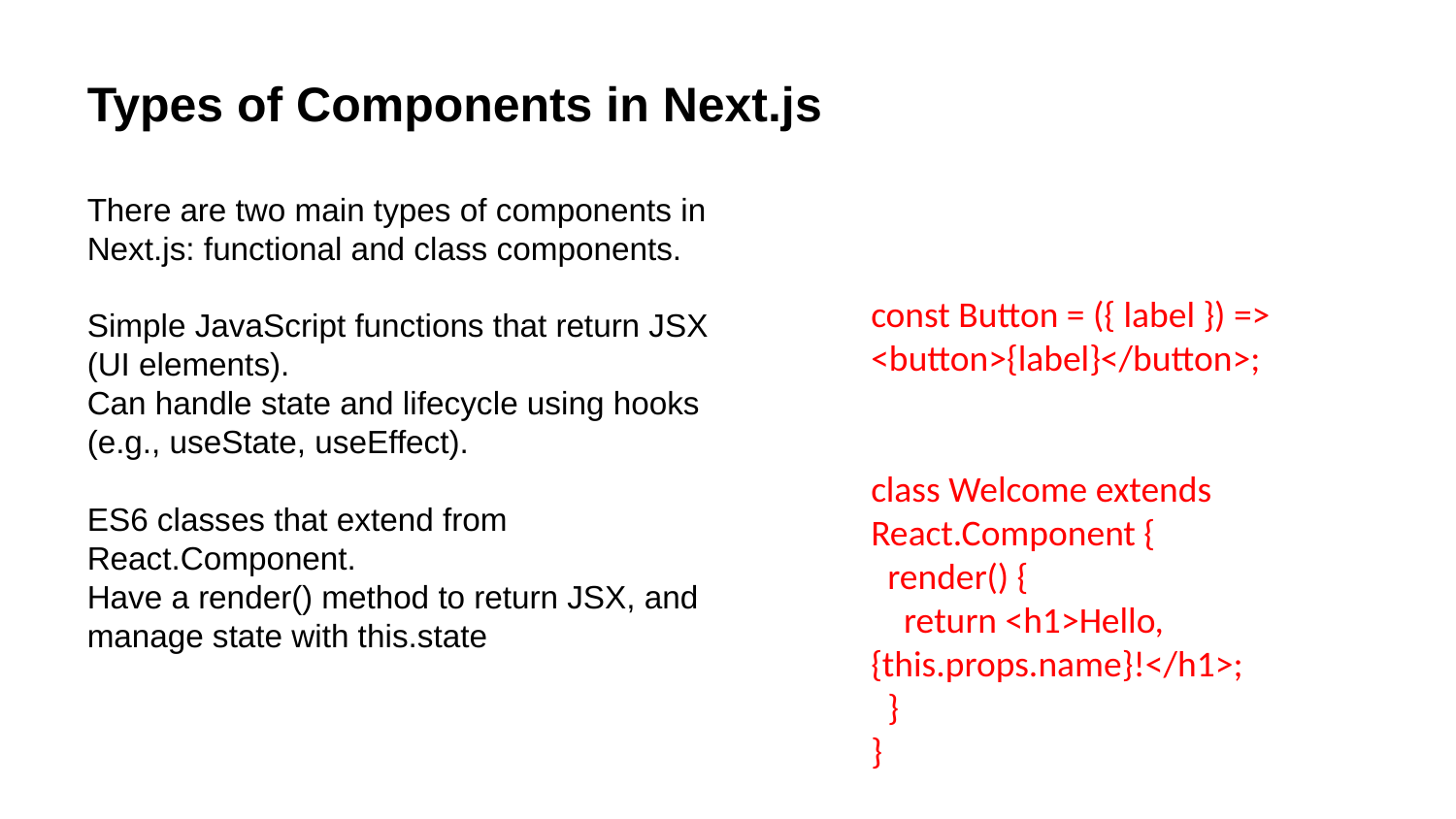

Types of Components in Next.js

const Button = ({ label }) => <button>{label}</button>;

class Welcome extends React.Component {
  render() {
    return <h1>Hello, {this.props.name}!</h1>;
  }
}
There are two main types of components in Next.js: functional and class components.

Simple JavaScript functions that return JSX (UI elements).
Can handle state and lifecycle using hooks (e.g., useState, useEffect).

ES6 classes that extend from React.Component.
Have a render() method to return JSX, and manage state with this.state